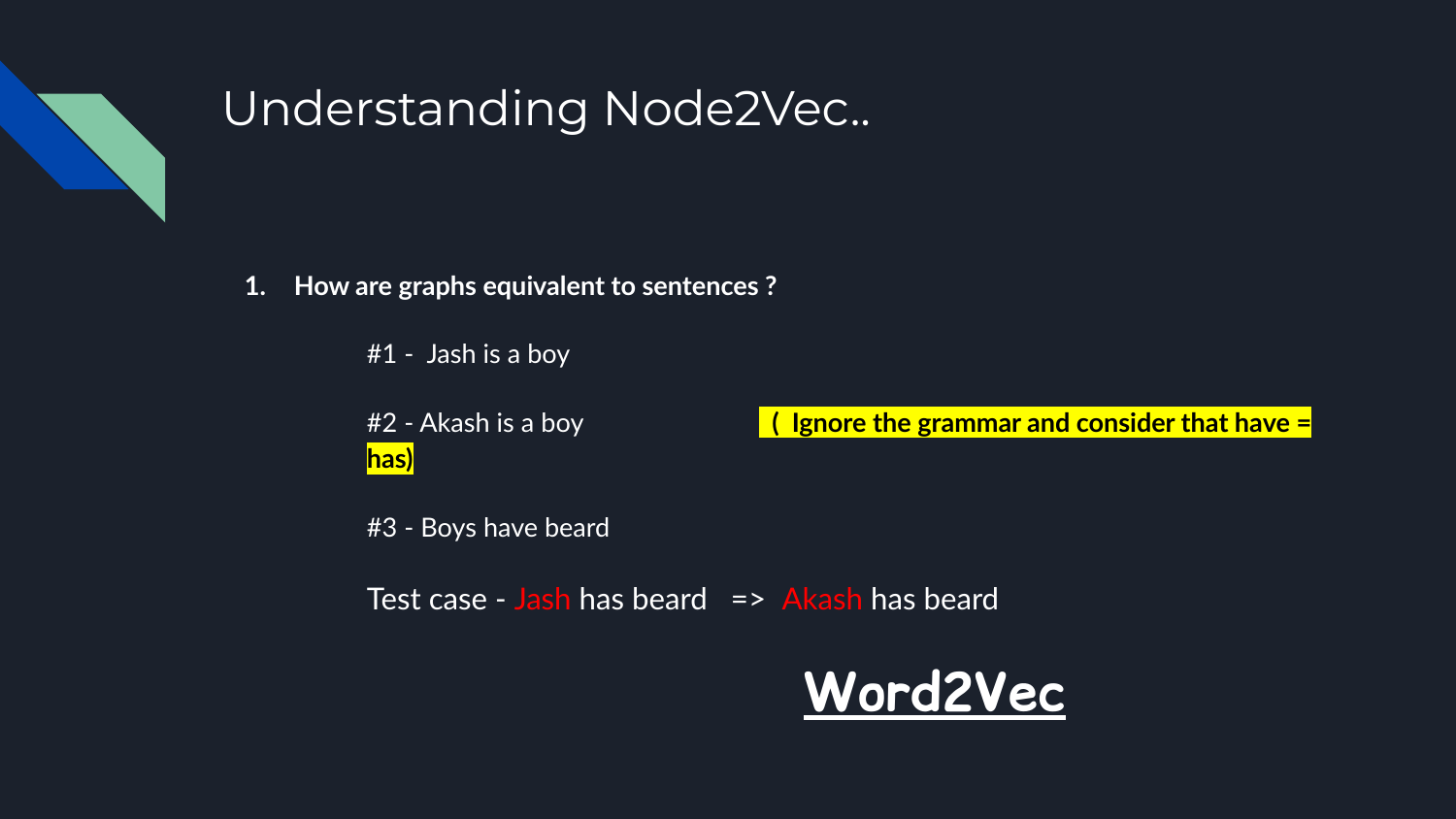

# Understanding Node2Vec..
How are graphs equivalent to sentences ?
#1 -  Jash is a boy
#2 - Akash is a boy                            (  Ignore the grammar and consider that have = has)
#3 - Boys have beard
Test case - Jash has beard   =>  Akash has beard
			Word2Vec